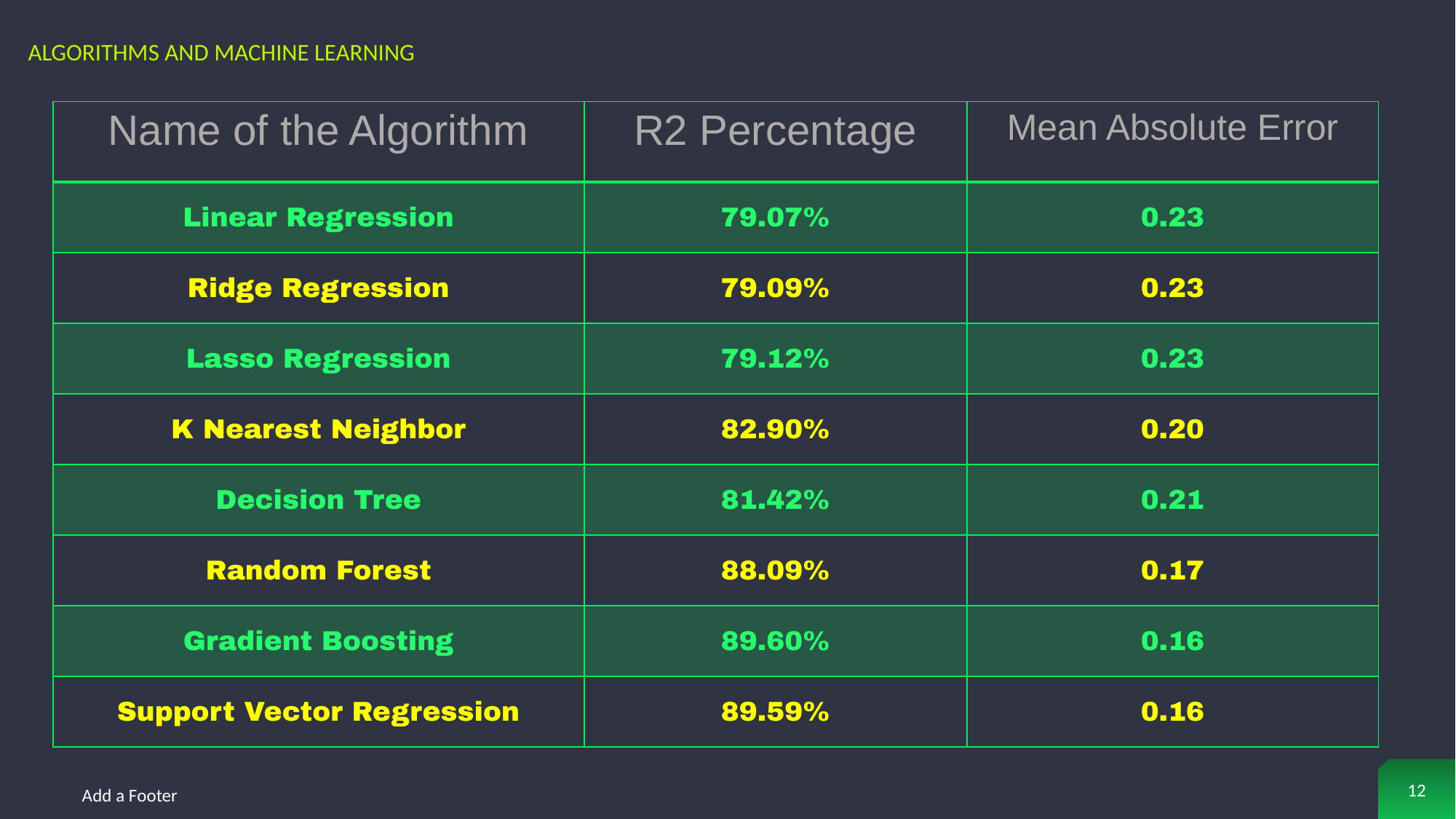

Algorithms and Machine Learning
| Name of the Algorithm | R2 Percentage | Mean Absolute Error |
| --- | --- | --- |
| Linear Regression | 79.07% | 0.23 |
| Ridge Regression | 79.09% | 0.23 |
| Lasso Regression | 79.12% | 0.23 |
| K Nearest Neighbor | 82.90% | 0.20 |
| Decision Tree | 81.42% | 0.21 |
| Random Forest | 88.09% | 0.17 |
| Gradient Boosting | 89.60% | 0.16 |
| Support Vector Regression | 89.59% | 0.16 |
12
Add a Footer